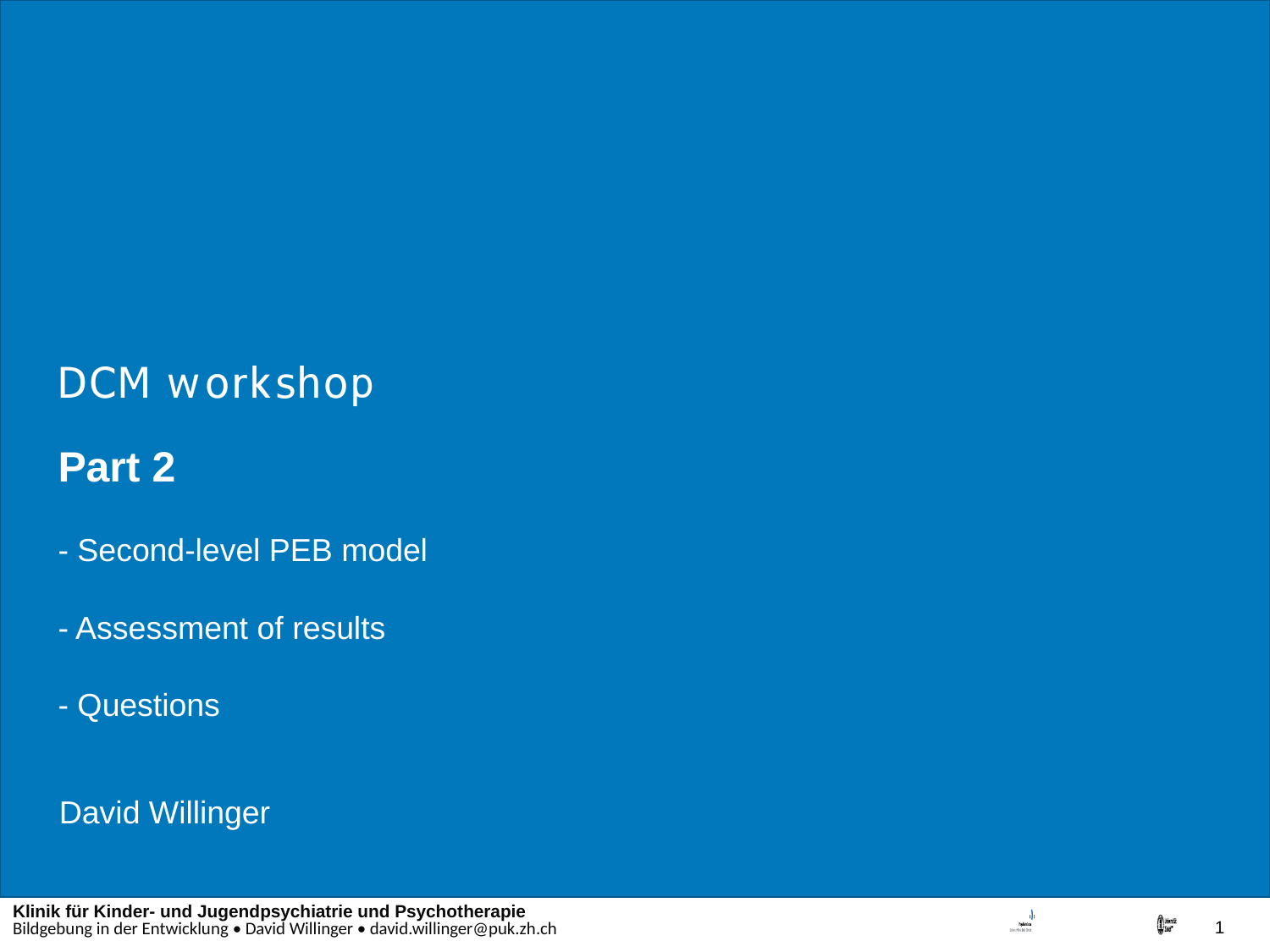

# DCM workshop
Part 2

- Second-level PEB model

- Assessment of results

- Questions
David Willinger